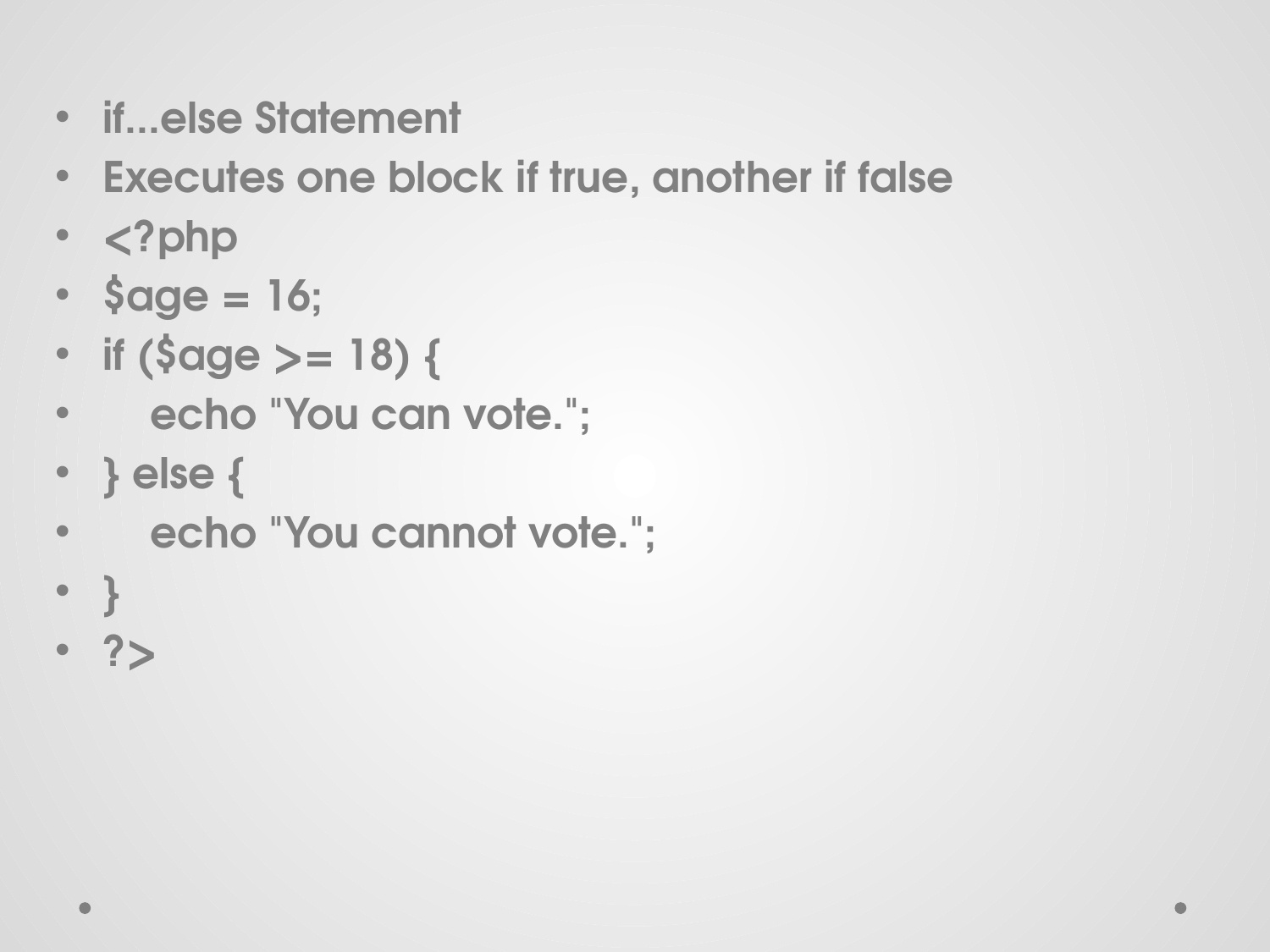

if...else Statement
Executes one block if true, another if false
<?php
$age = 16;
if ($age >= 18) {
    echo "You can vote.";
} else {
    echo "You cannot vote.";
}
?>